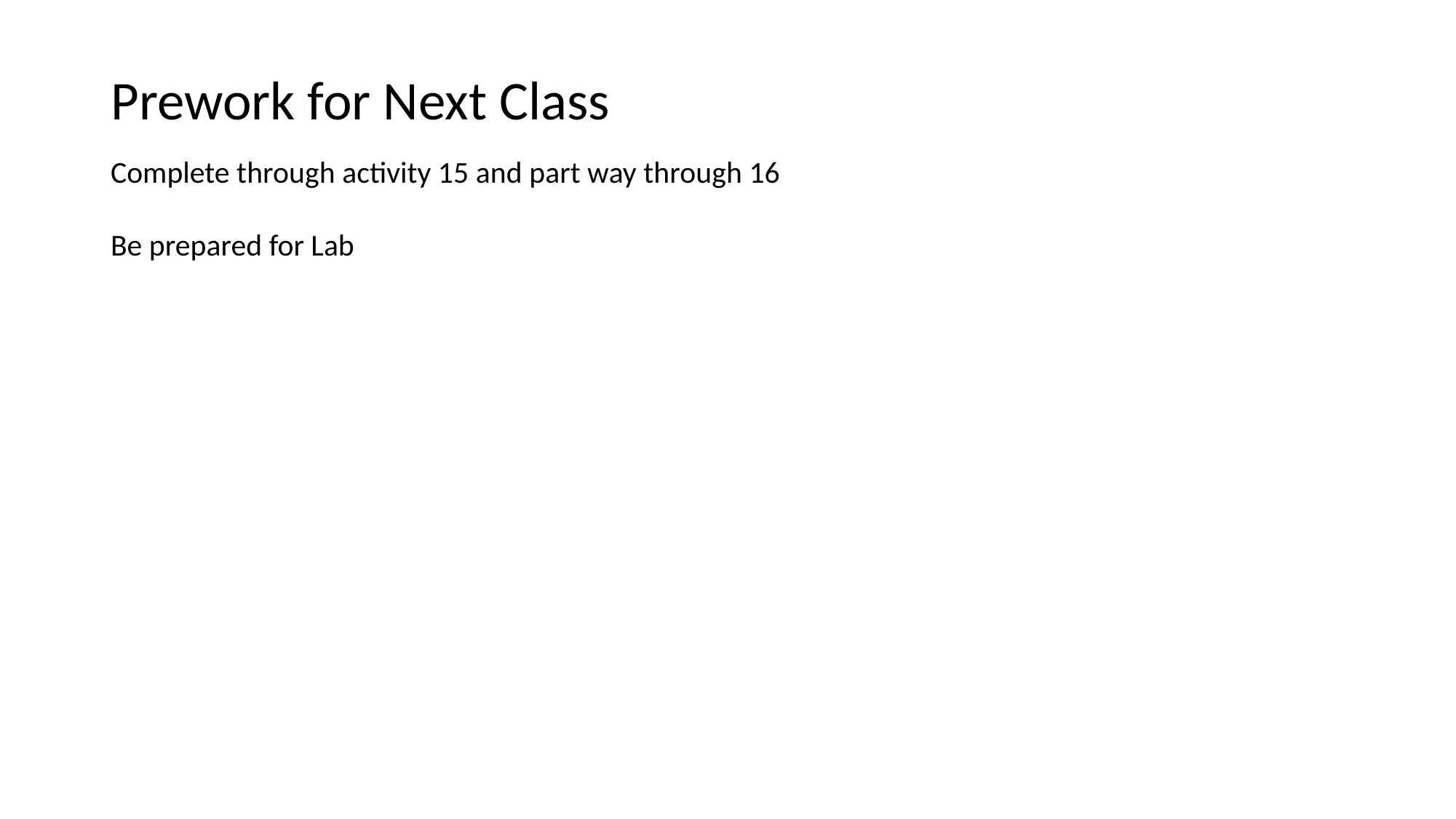

# Prework for Next Class
Complete through activity 15 and part way through 16

Be prepared for Lab